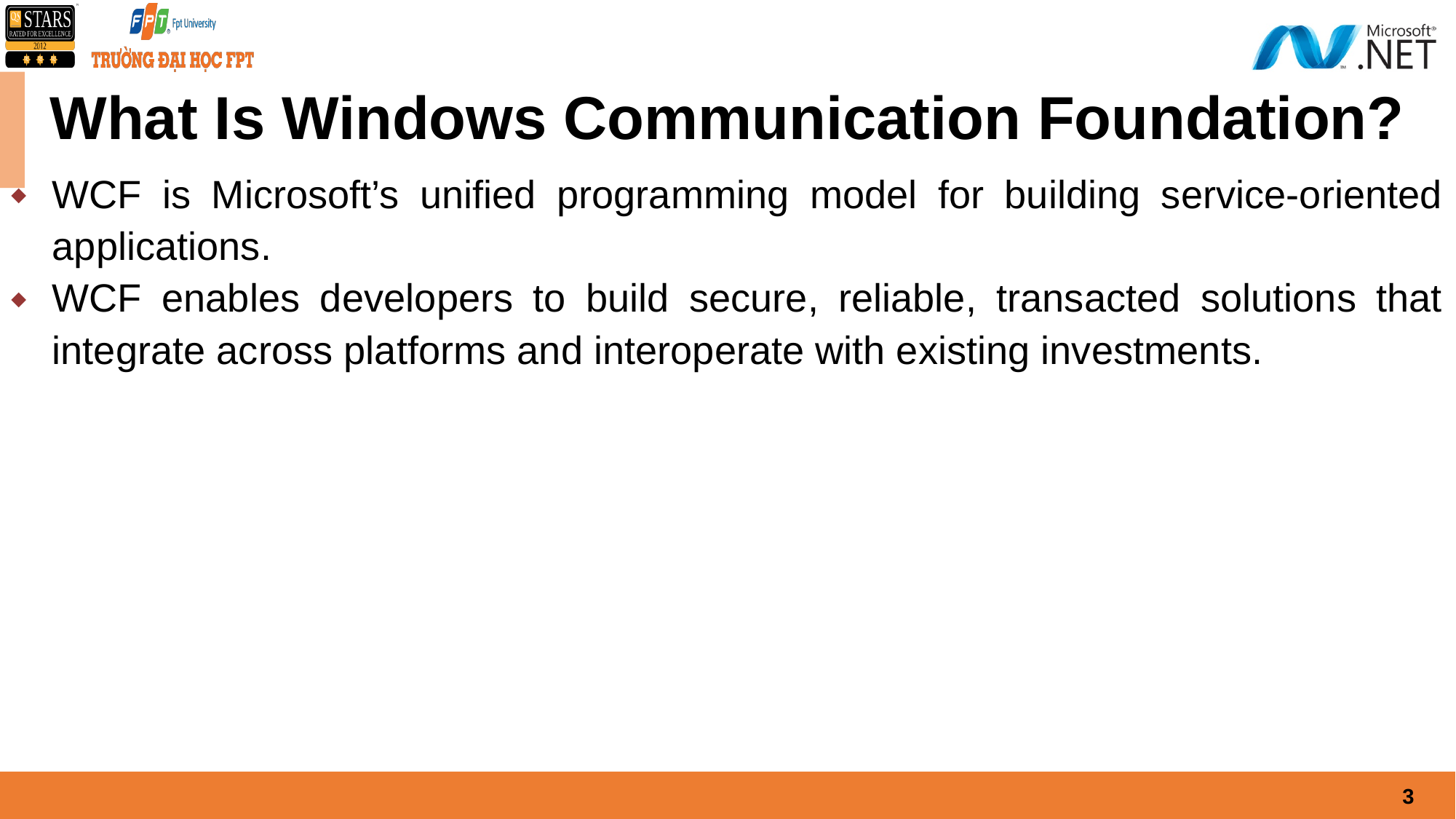

# What Is Windows Communication Foundation?
WCF is Microsoft’s unified programming model for building service-oriented applications.
WCF enables developers to build secure, reliable, transacted solutions that integrate across platforms and interoperate with existing investments.
3